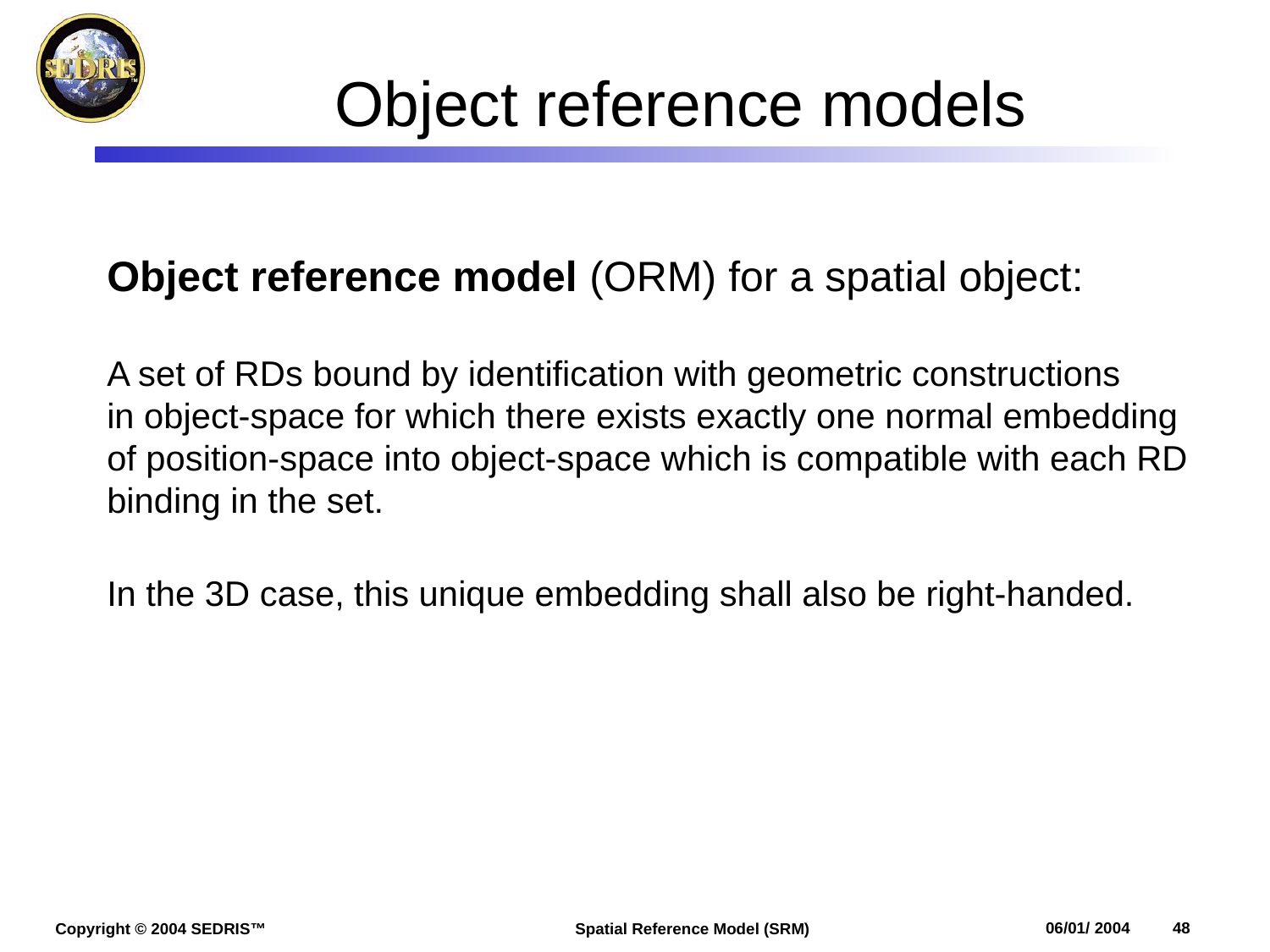

# Object reference models
Object reference model (ORM) for a spatial object:

A set of RDs bound by identification with geometric constructions
in object-space for which there exists exactly one normal embedding
of position-space into object-space which is compatible with each RD
binding in the set.

In the 3D case, this unique embedding shall also be right-handed.